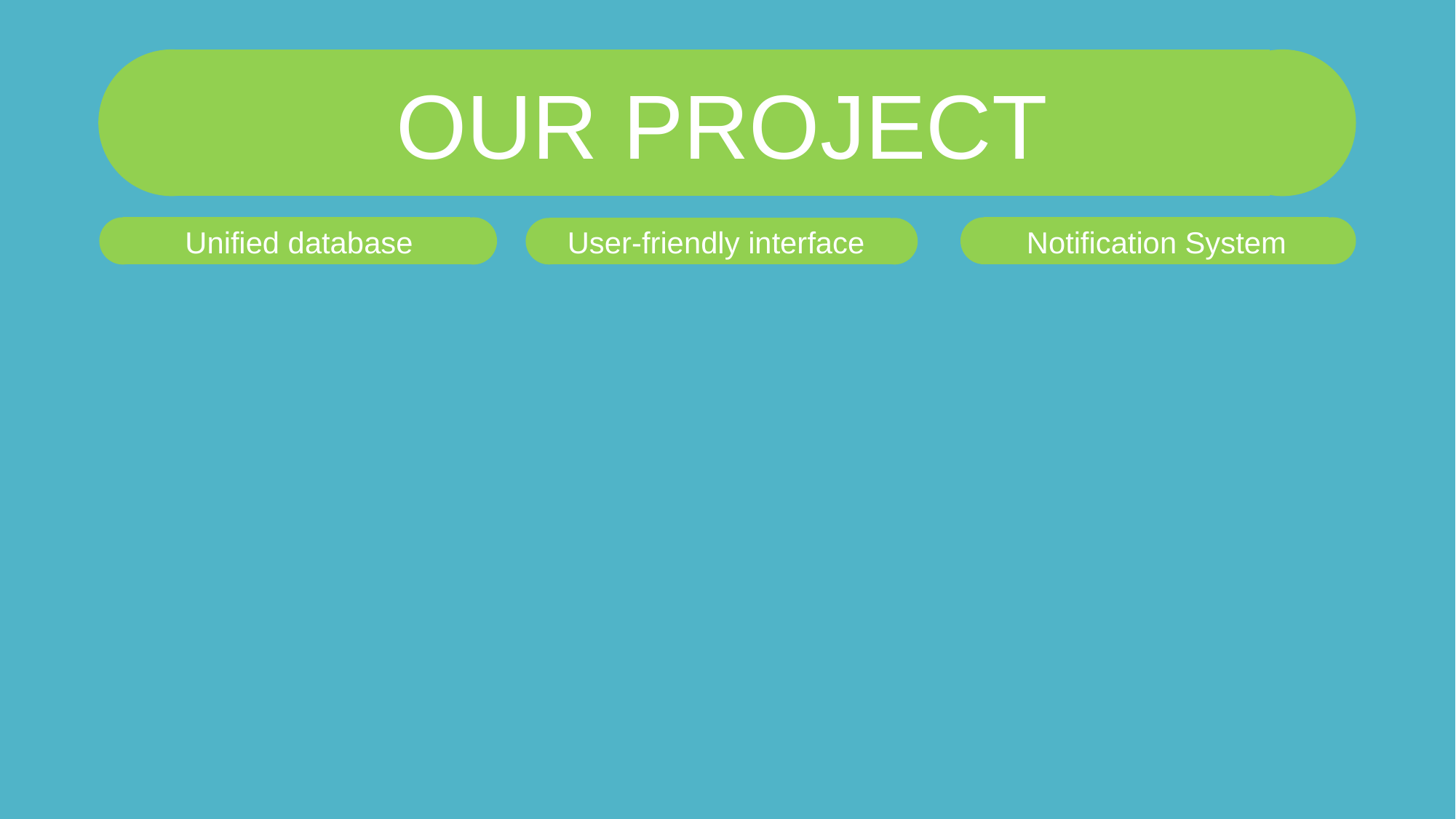

#

OUR PROJECT

Unified database
User-friendly interface

Notification System